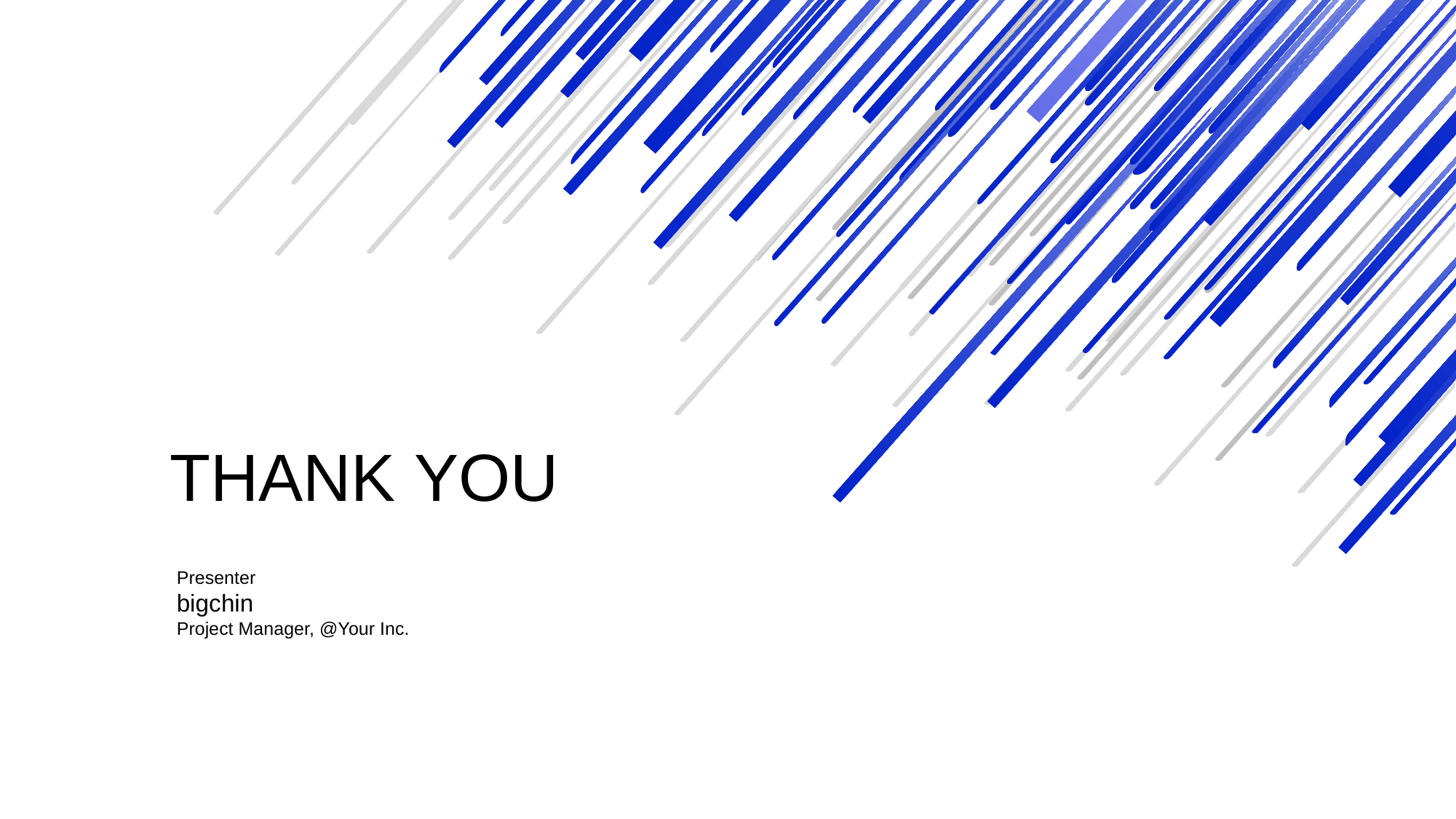

e7d195523061f1c074694c8bbf98be7b1e4b015d796375963FD28840057458461C7CA0DAD340D15583DEDFC2E3241C4F392EF3A8B4D067B40CF4F149DD7E51F346B0CAB1BCCF6DB2480C67273C6C9E4CE0F3004E5C3397E9DBB399E827F1A1B4315D31B4A1FB924AA6F0CE797FFD0048F7FA626F7785968C67936054B24ADCC2455D90D09048EC83
THANK YOU
Presenter
bigchin
Project Manager, @Your Inc.